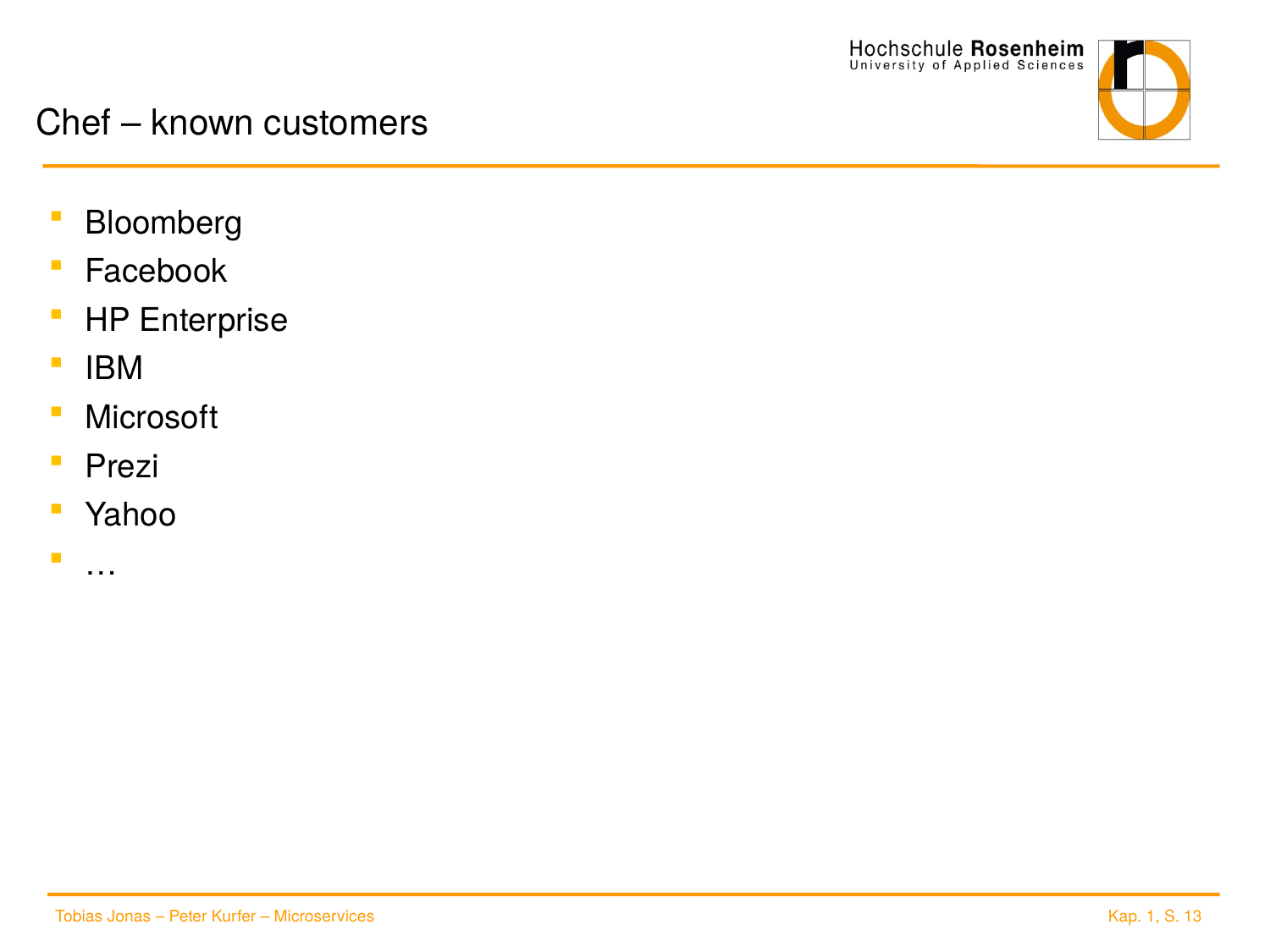

# Chef – known customers
Bloomberg
Facebook
HP Enterprise
IBM
Microsoft
Prezi
Yahoo
…